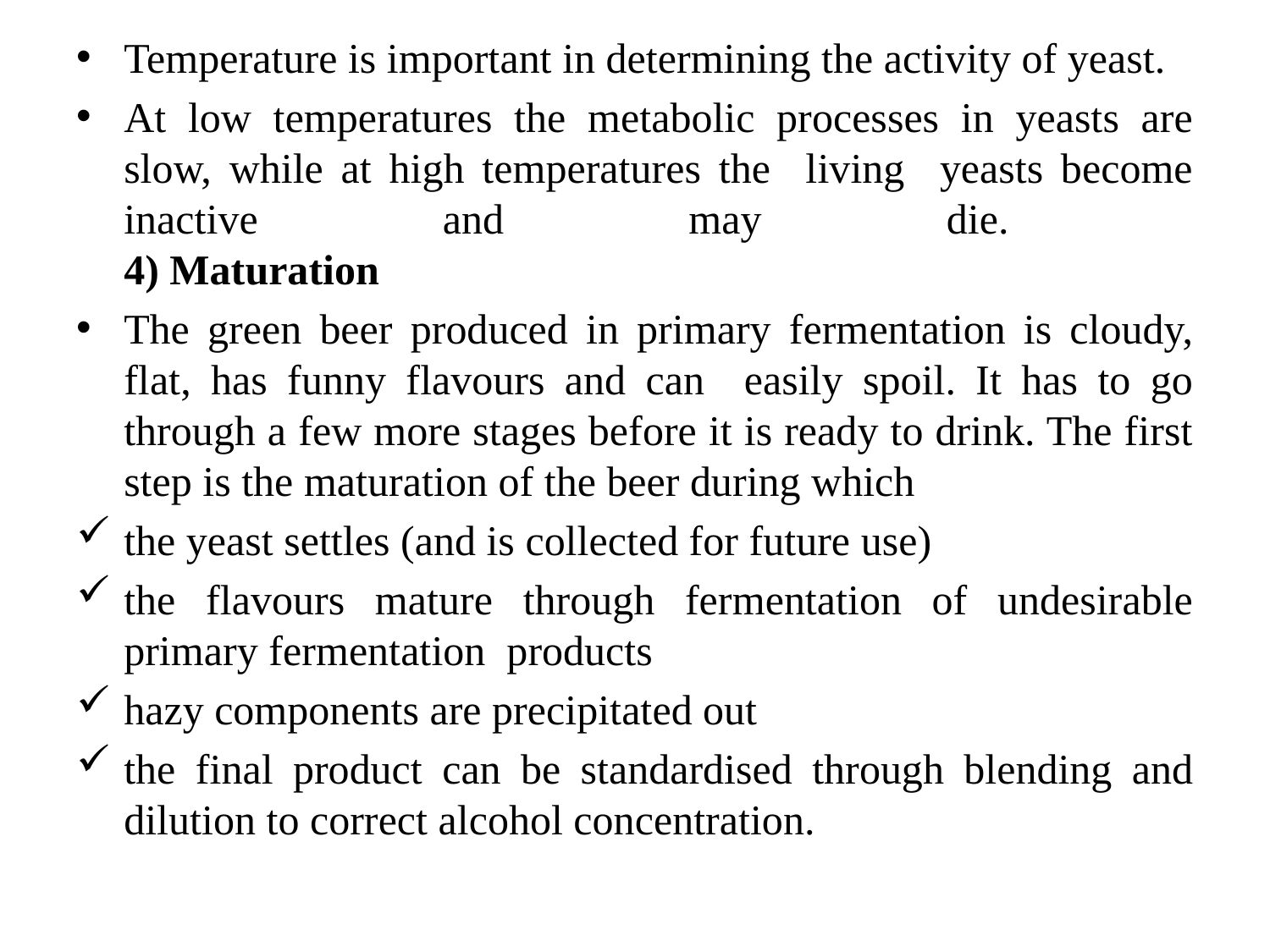

Temperature is important in determining the activity of yeast.
At low temperatures the metabolic processes in yeasts are slow, while at high temperatures the  living  yeasts become inactive and may die.
4) Maturation
The green beer produced in primary fermentation is cloudy, flat, has funny flavours and can  easily spoil. It has to go through a few more stages before it is ready to drink. The first step is the maturation of the beer during which
the yeast settles (and is collected for future use)
the flavours mature through fermentation of undesirable primary fermentation  products
hazy components are precipitated out
the final product can be standardised through blending and dilution to correct alcohol concentration.